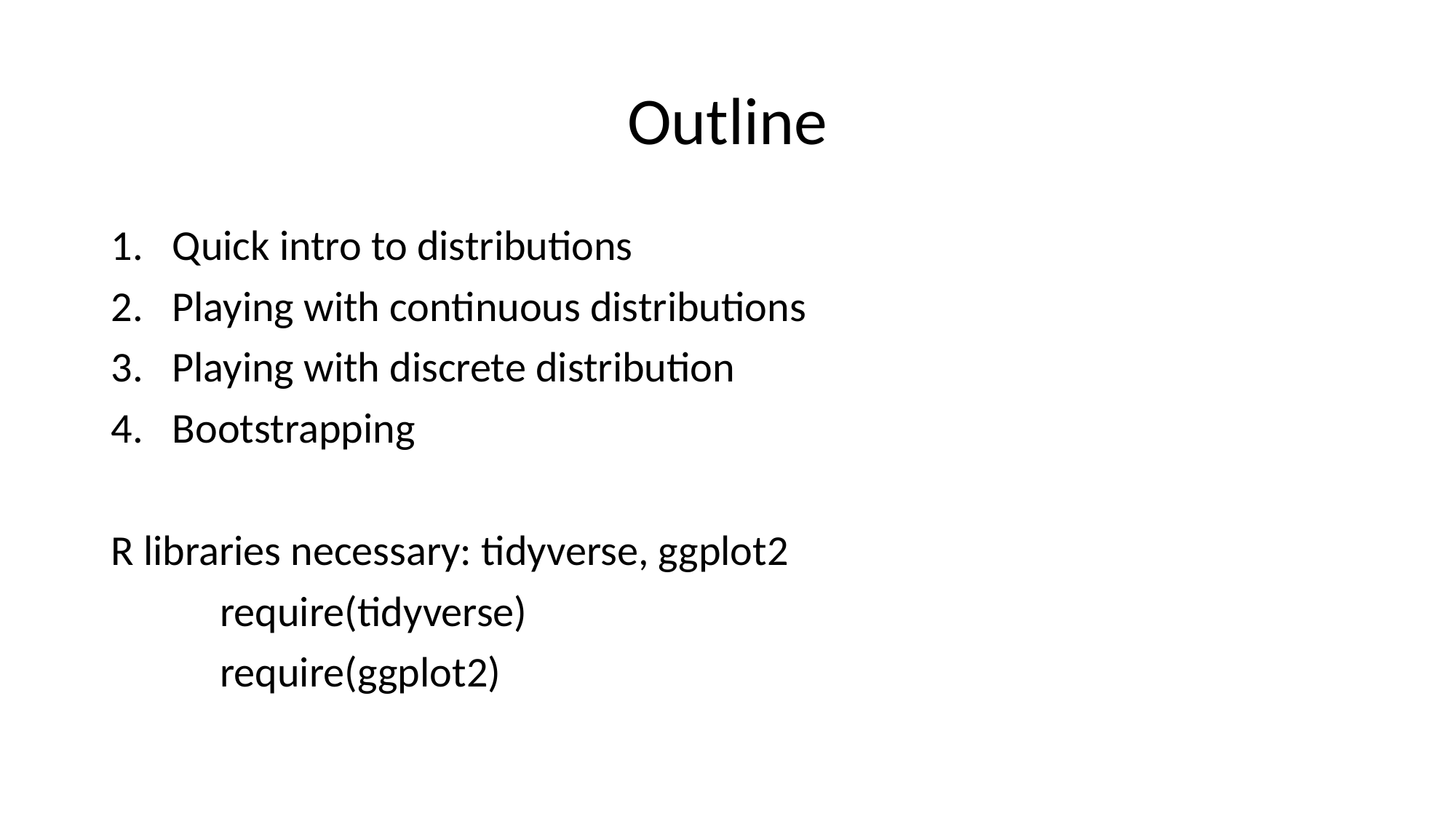

# Outline
Quick intro to distributions
Playing with continuous distributions
Playing with discrete distribution
Bootstrapping

R libraries necessary: tidyverse, ggplot2
	require(tidyverse)
	require(ggplot2)